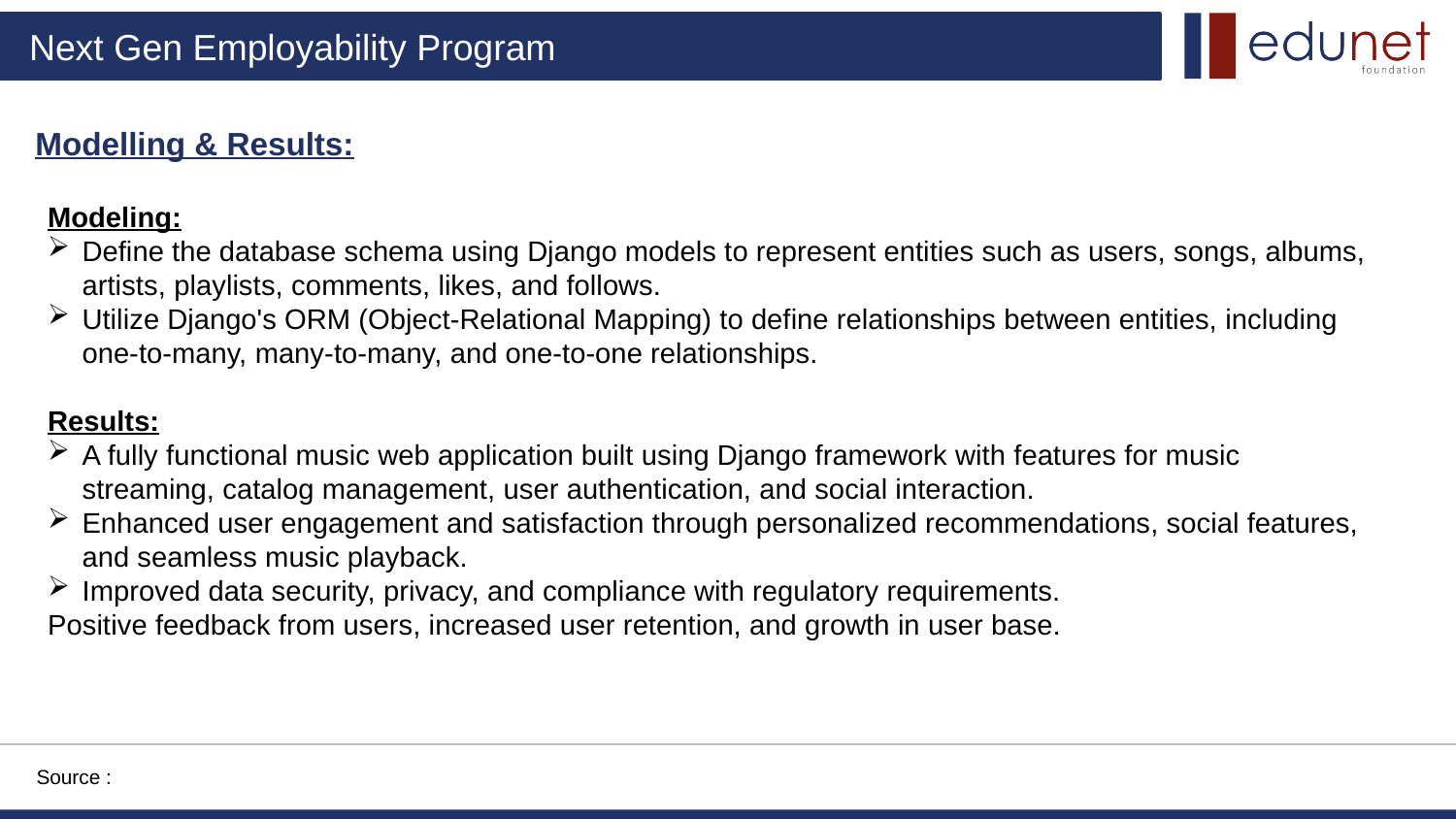

Modelling & Results:
Modeling:
Define the database schema using Django models to represent entities such as users, songs, albums, artists, playlists, comments, likes, and follows.
Utilize Django's ORM (Object-Relational Mapping) to define relationships between entities, including one-to-many, many-to-many, and one-to-one relationships.

Results:
A fully functional music web application built using Django framework with features for music streaming, catalog management, user authentication, and social interaction.
Enhanced user engagement and satisfaction through personalized recommendations, social features, and seamless music playback.
Improved data security, privacy, and compliance with regulatory requirements.
Positive feedback from users, increased user retention, and growth in user base.

Source :